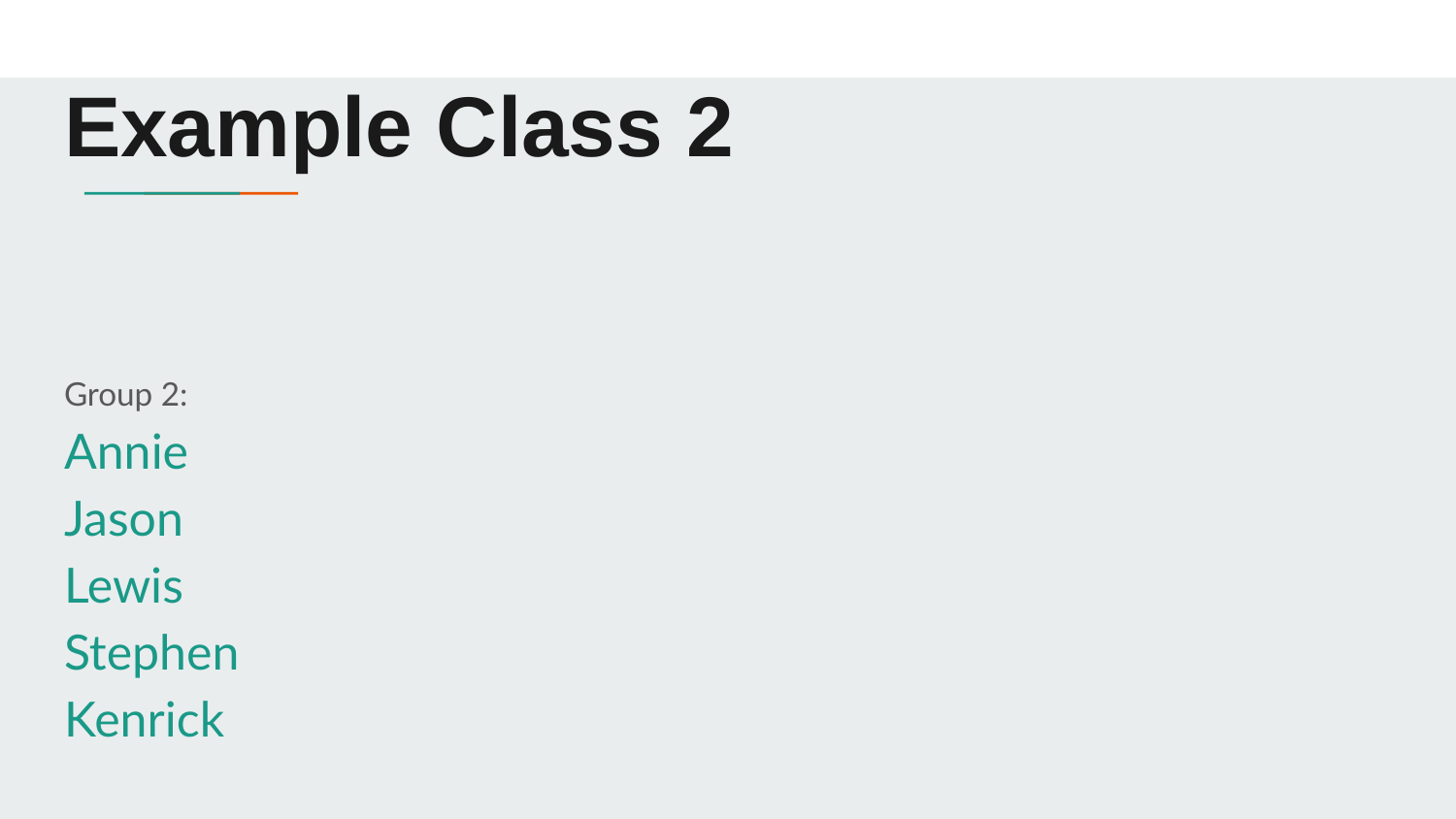

# Example Class 2
Group 2:
Annie
Jason
Lewis
Stephen
Kenrick